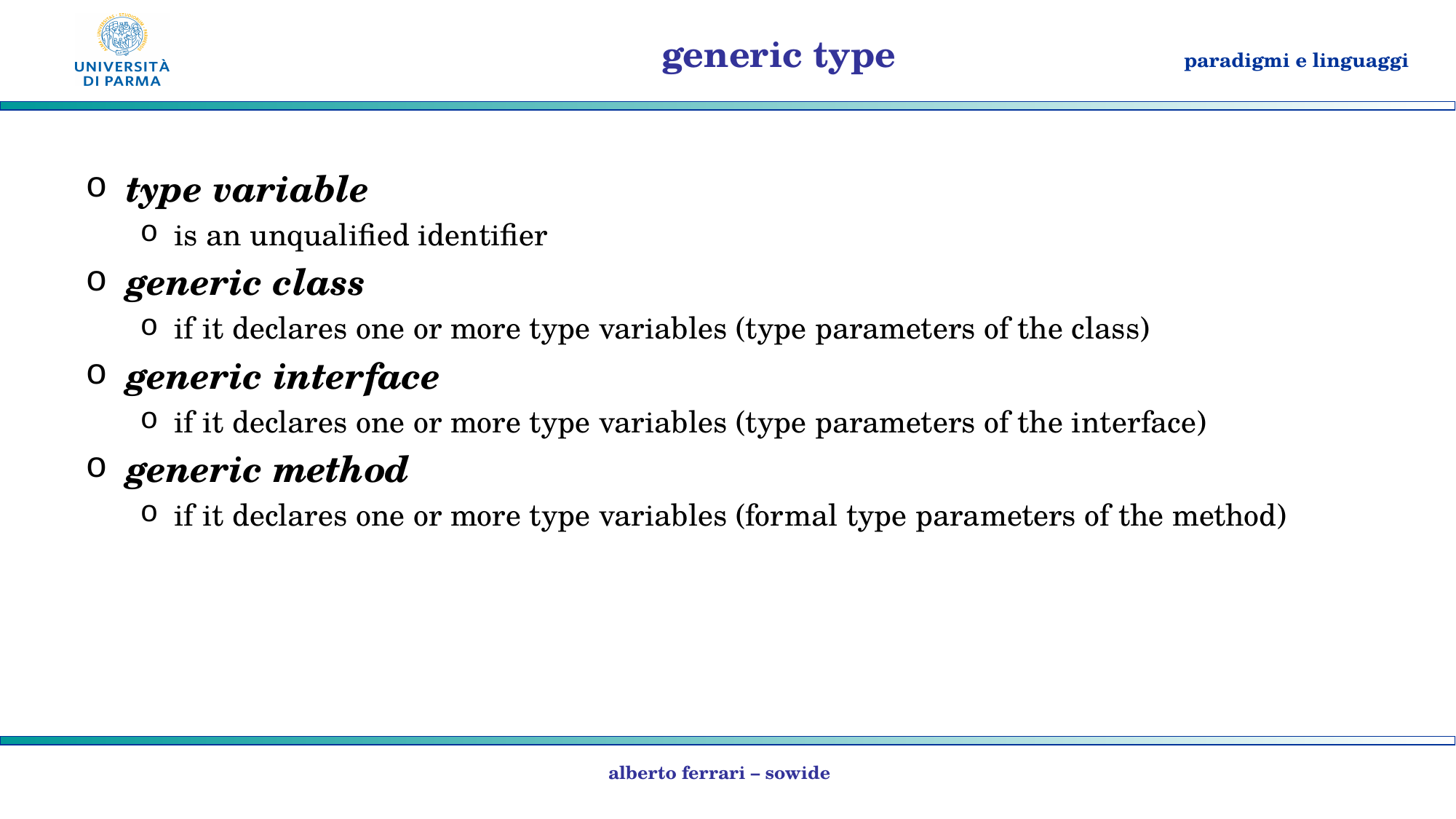

# generic type
type variable
is an unqualified identifier
generic class
if it declares one or more type variables (type parameters of the class)
generic interface
if it declares one or more type variables (type parameters of the interface)
generic method
if it declares one or more type variables (formal type parameters of the method)
alberto ferrari – sowide